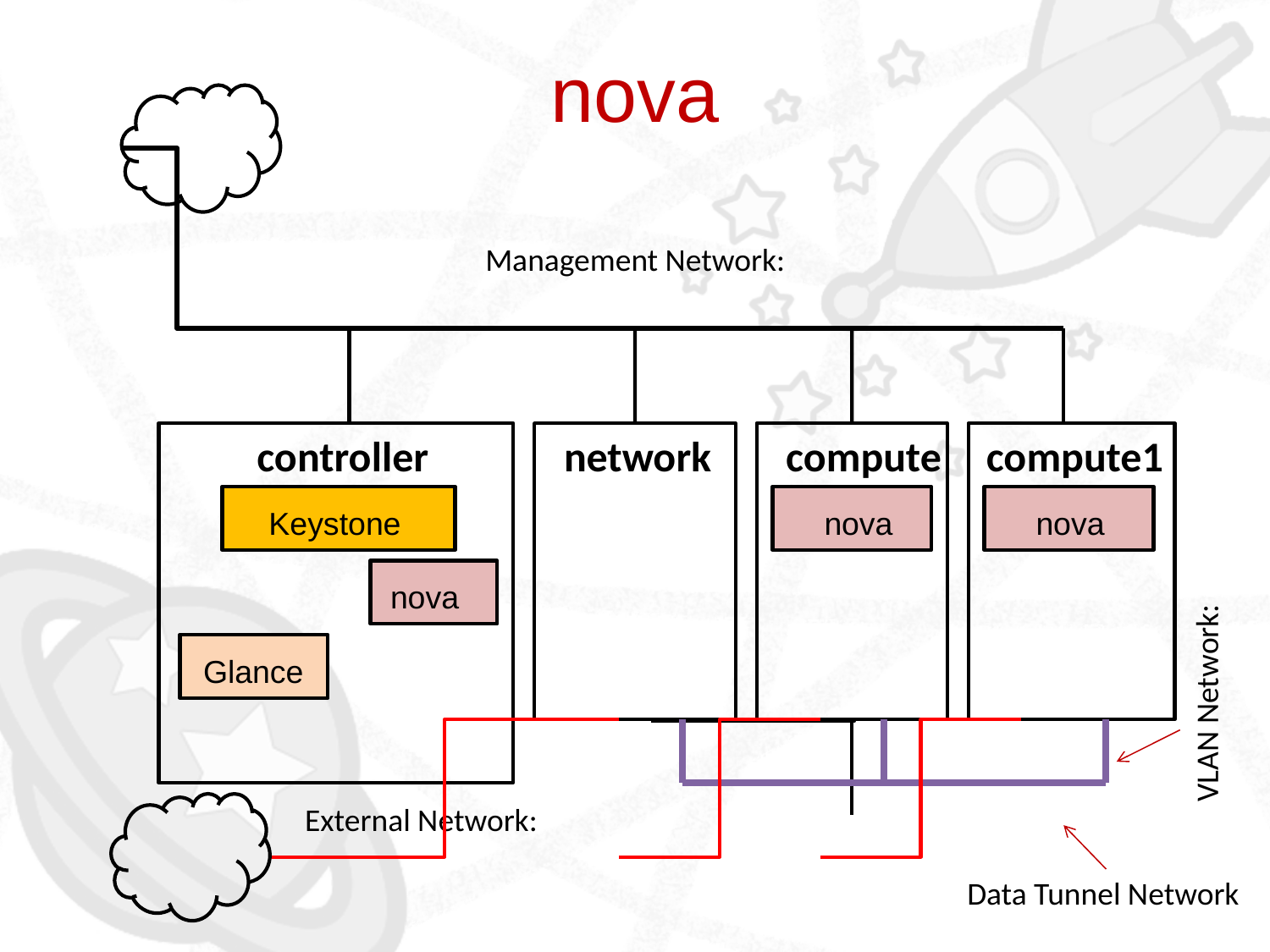

nova

Management Network:
controller
network
compute
compute1

Keystone
nova
nova

nova

Glance
VLAN Network:

External Network:
Data Tunnel Network